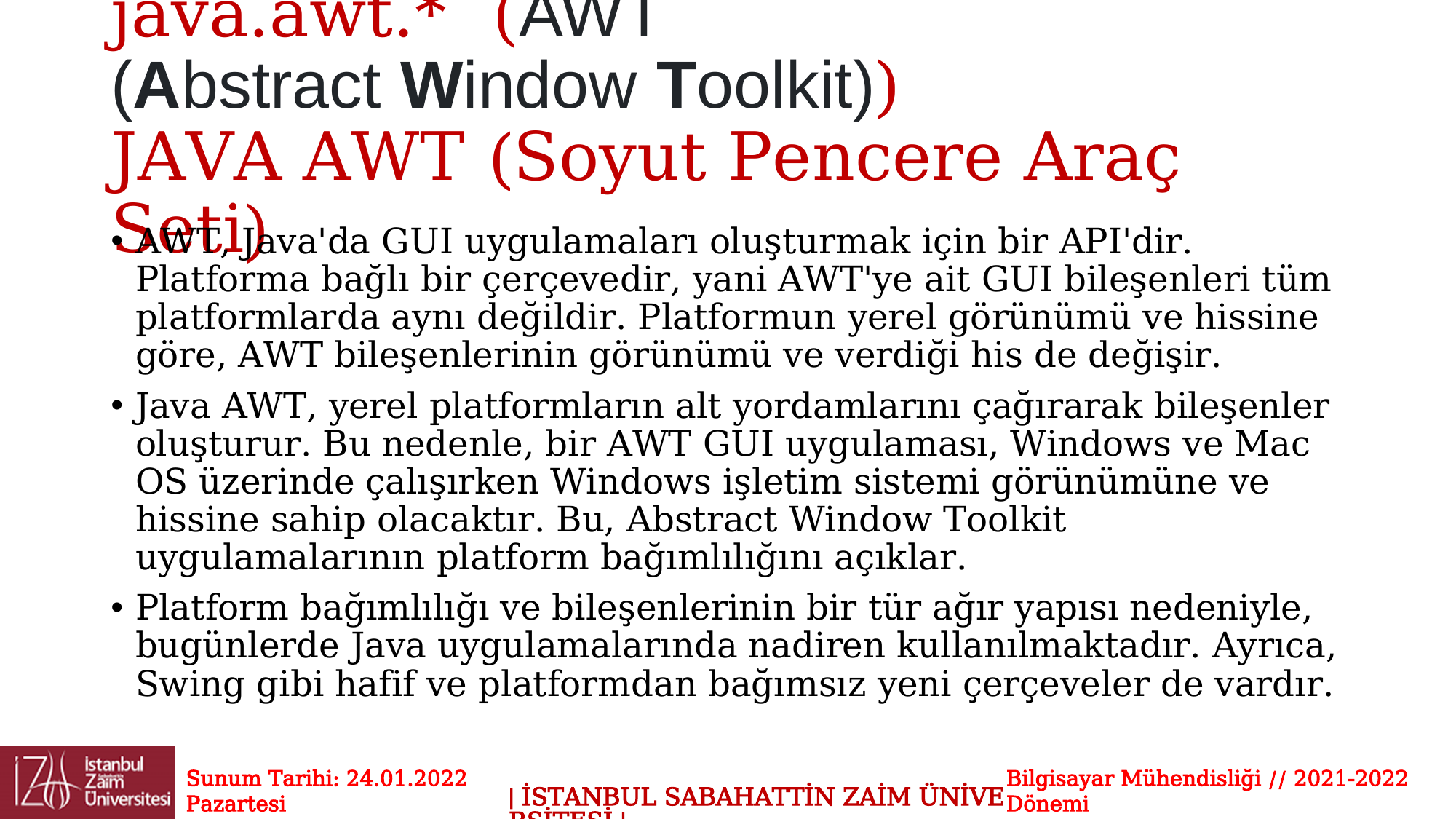

# java.awt.*  (AWT (Abstract Window Toolkit)) JAVA AWT (Soyut Pencere Araç Seti)
AWT, Java'da GUI uygulamaları oluşturmak için bir API'dir. Platforma bağlı bir çerçevedir, yani AWT'ye ait GUI bileşenleri tüm platformlarda aynı değildir. Platformun yerel görünümü ve hissine göre, AWT bileşenlerinin görünümü ve verdiği his de değişir.
Java AWT, yerel platformların alt yordamlarını çağırarak bileşenler oluşturur. Bu nedenle, bir AWT GUI uygulaması, Windows ve Mac OS üzerinde çalışırken Windows işletim sistemi görünümüne ve hissine sahip olacaktır. Bu, Abstract Window Toolkit uygulamalarının platform bağımlılığını açıklar.
Platform bağımlılığı ve bileşenlerinin bir tür ağır yapısı nedeniyle, bugünlerde Java uygulamalarında nadiren kullanılmaktadır. Ayrıca, Swing gibi hafif ve platformdan bağımsız yeni çerçeveler de vardır.
Sunum Tarihi: 24.01.2022 Pazartesi
Bilgisayar Mühendisliği // 2021-2022 Dönemi
| İSTANBUL SABAHATTİN ZAİM ÜNİVERSİTESİ |